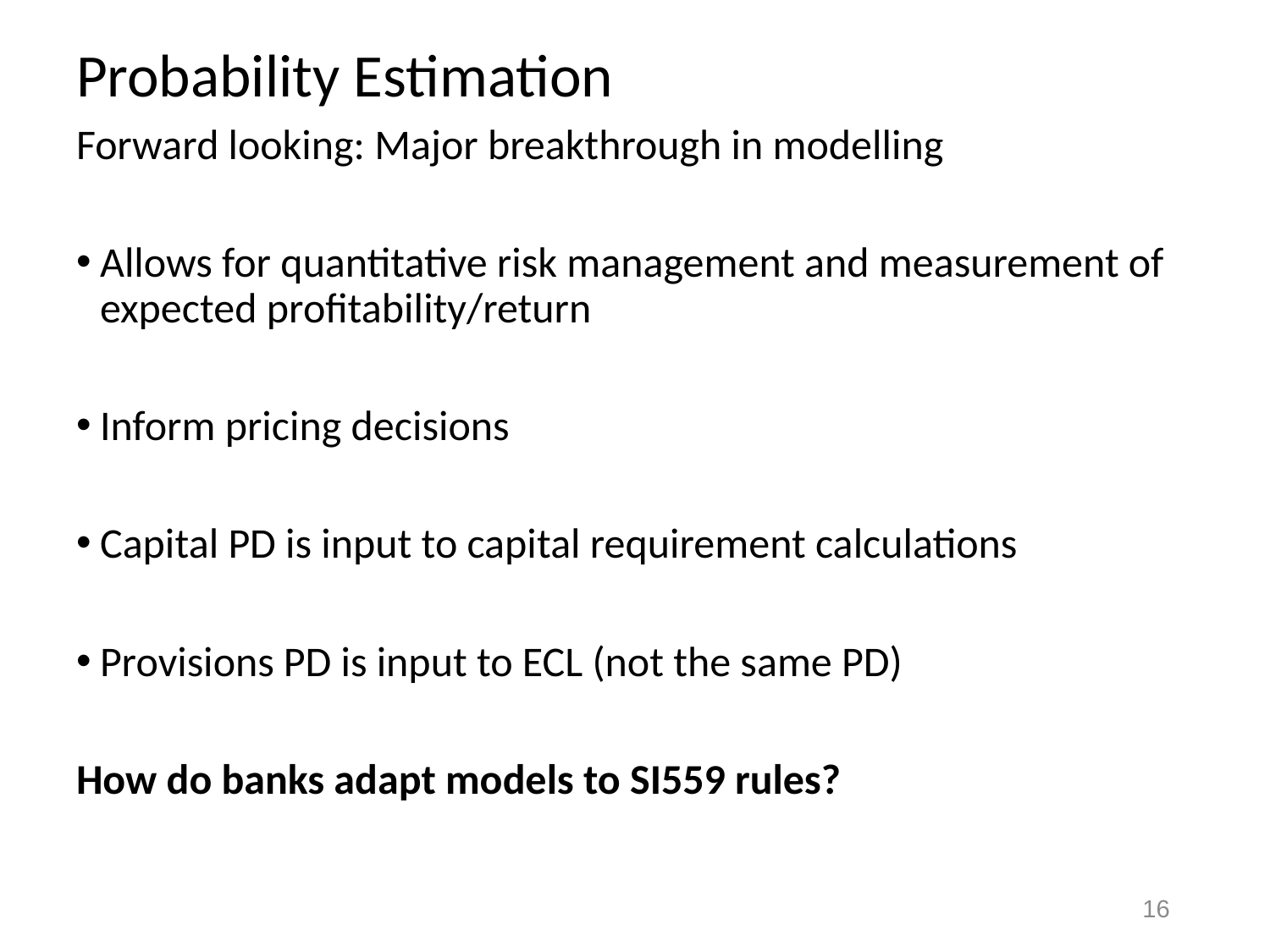

# Probability Estimation
Forward looking: Major breakthrough in modelling

Allows for quantitative risk management and measurement of expected profitability/return

Inform pricing decisions

Capital PD is input to capital requirement calculations

Provisions PD is input to ECL (not the same PD)

How do banks adapt models to SI559 rules?

16